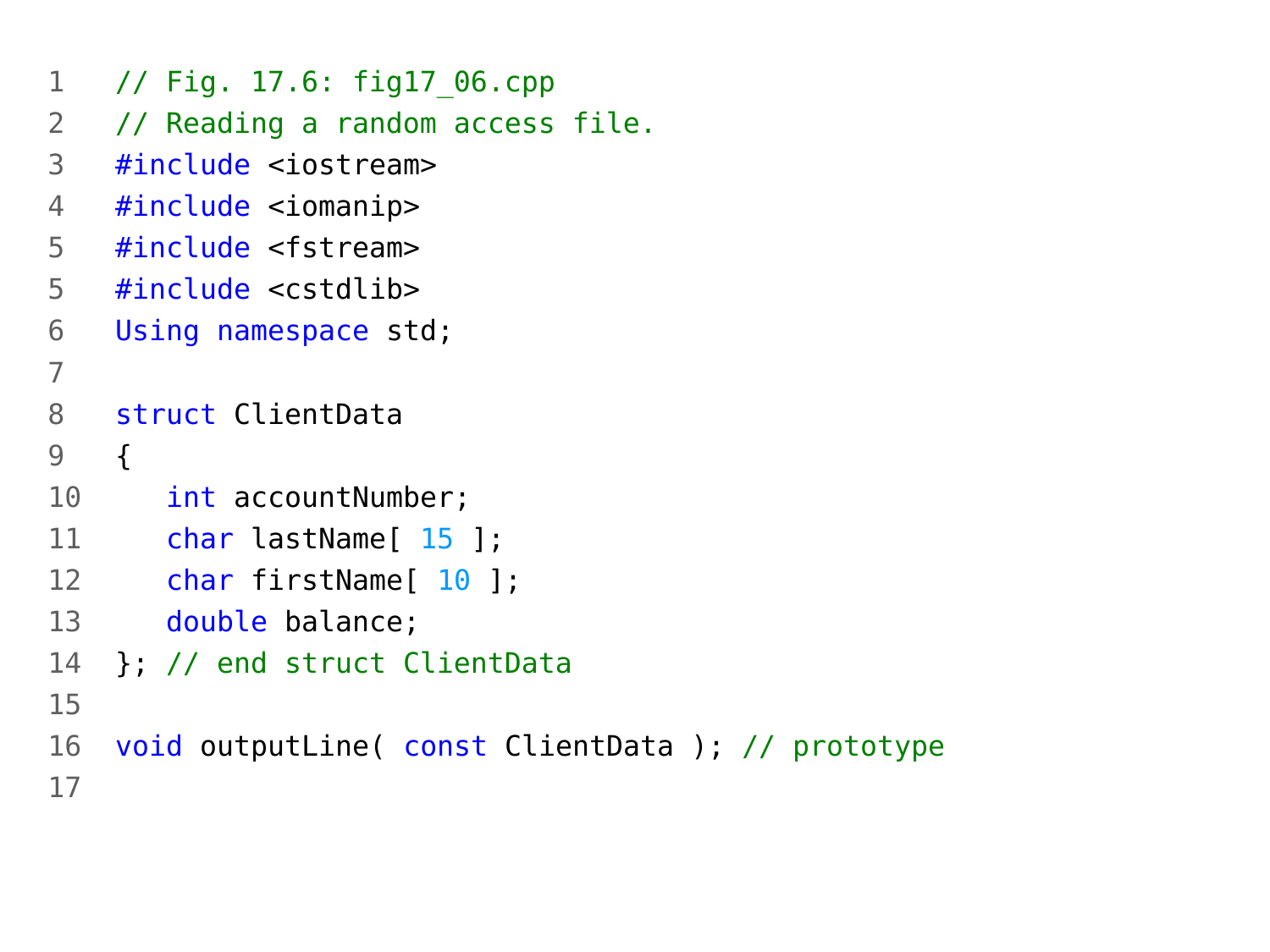

1   // Fig. 17.6: fig17_06.cpp
2   // Reading a random access file.
3   #include <iostream>
4   #include <iomanip>
5   #include <fstream>
5   #include <cstdlib>
6   Using namespace std;
7
8   struct ClientData
9   {
10     int accountNumber;
11     char lastName[ 15 ];
12     char firstName[ 10 ];
13     double balance;
14  }; // end struct ClientData
15
16  void outputLine( const ClientData ); // prototype
17